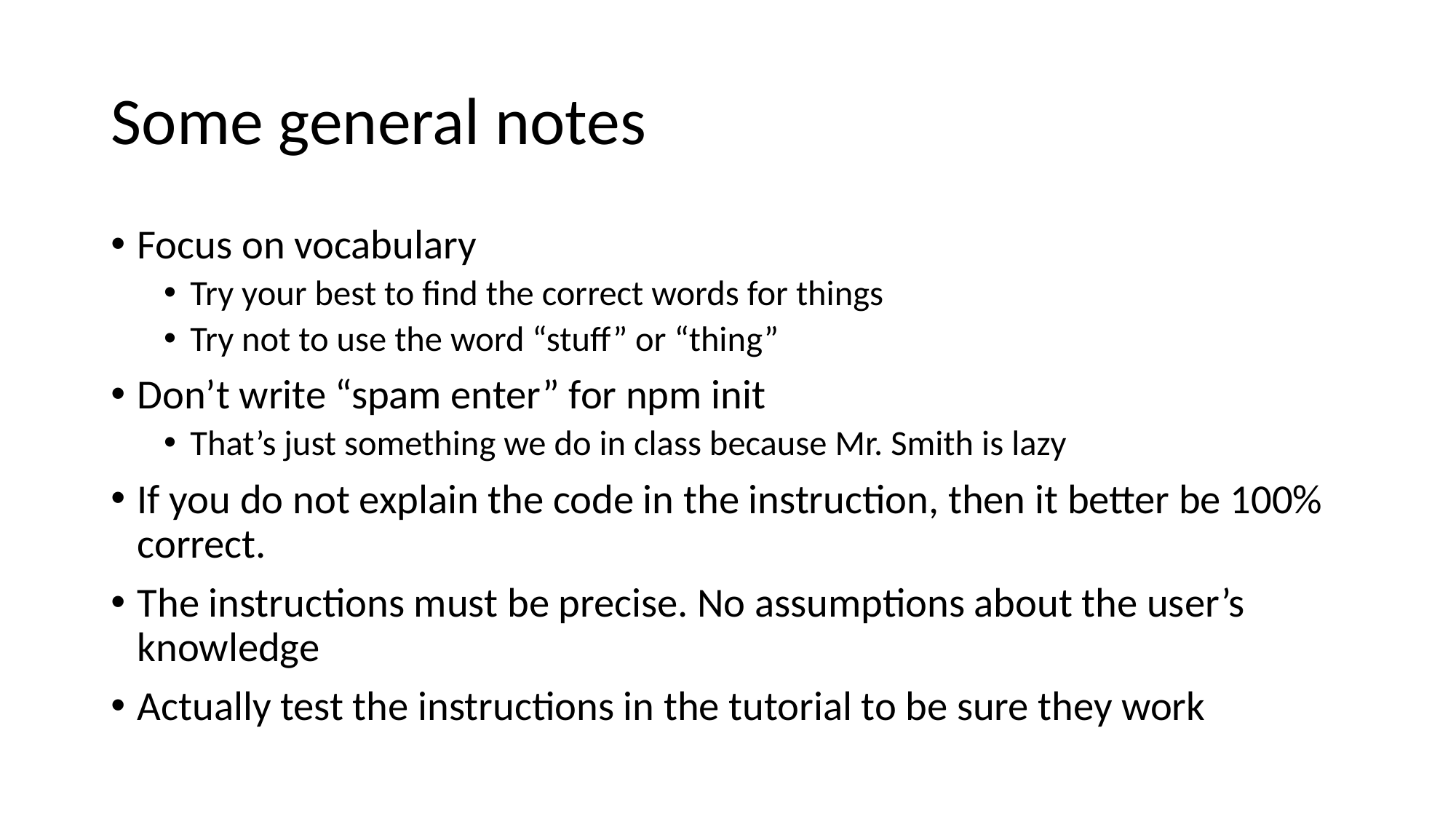

# Some general notes
Focus on vocabulary
Try your best to find the correct words for things
Try not to use the word “stuff” or “thing”
Don’t write “spam enter” for npm init
That’s just something we do in class because Mr. Smith is lazy
If you do not explain the code in the instruction, then it better be 100% correct.
The instructions must be precise. No assumptions about the user’s knowledge
Actually test the instructions in the tutorial to be sure they work